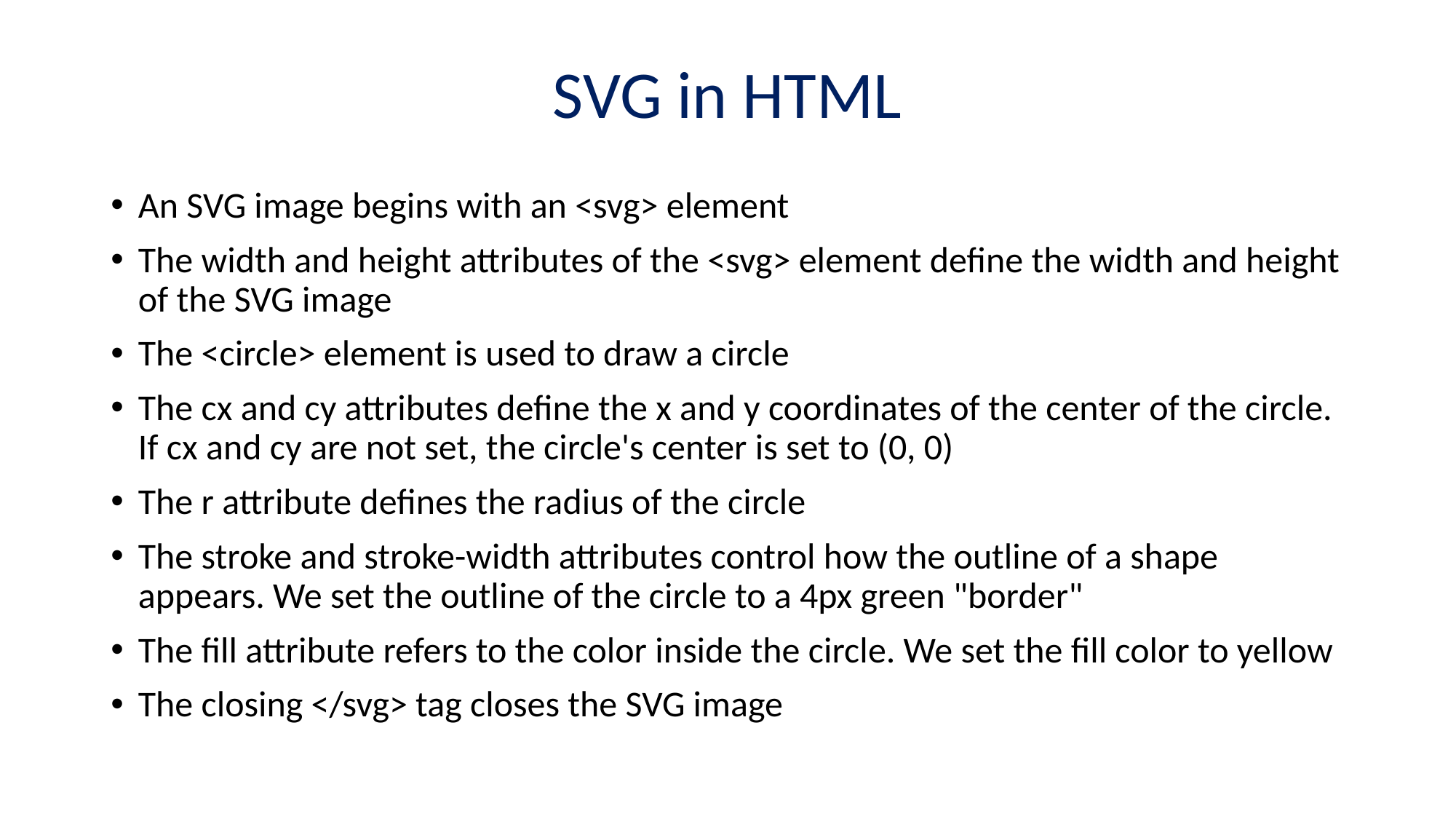

# SVG in HTML
An SVG image begins with an <svg> element
The width and height attributes of the <svg> element define the width and height of the SVG image
The <circle> element is used to draw a circle
The cx and cy attributes define the x and y coordinates of the center of the circle. If cx and cy are not set, the circle's center is set to (0, 0)
The r attribute defines the radius of the circle
The stroke and stroke-width attributes control how the outline of a shape appears. We set the outline of the circle to a 4px green "border"
The fill attribute refers to the color inside the circle. We set the fill color to yellow
The closing </svg> tag closes the SVG image